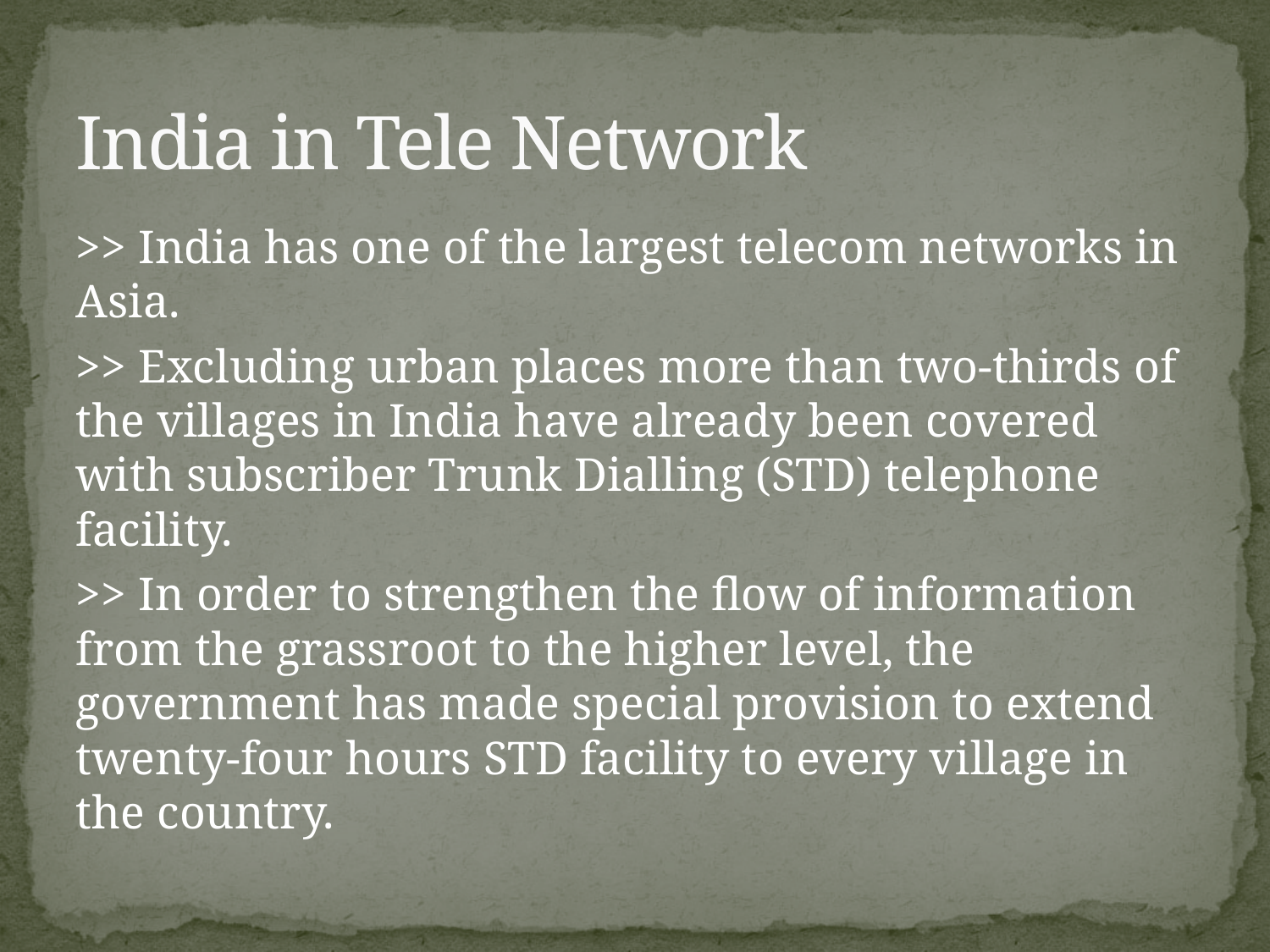

# India in Tele Network
>> India has one of the largest telecom networks in Asia.
>> Excluding urban places more than two-thirds of the villages in India have already been covered with subscriber Trunk Dialling (STD) telephone facility.
>> In order to strengthen the flow of information from the grassroot to the higher level, the government has made special provision to extend twenty-four hours STD facility to every village in the country.